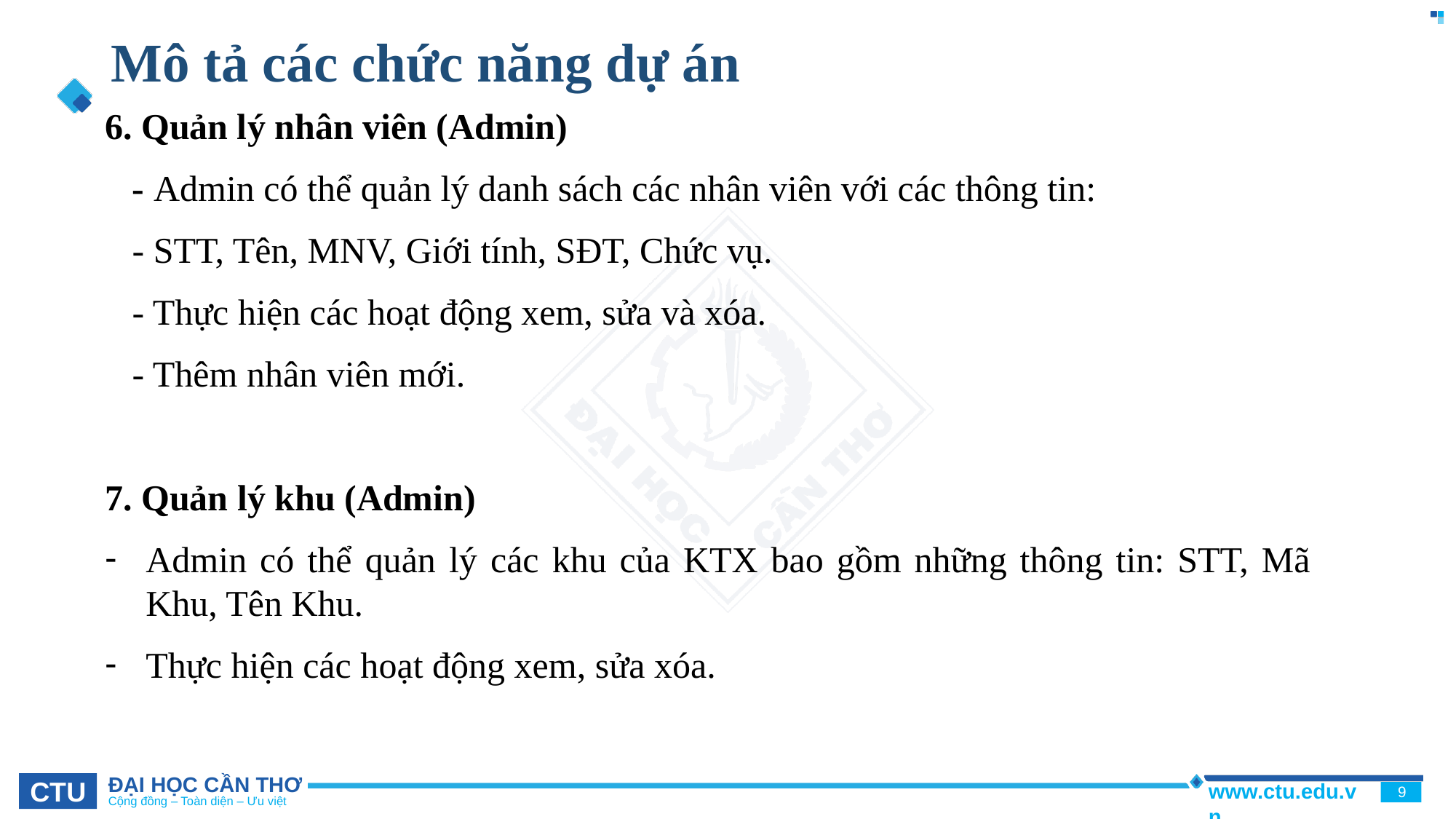

# Mô tả các chức năng dự án
6. Quản lý nhân viên (Admin)
	- Admin có thể quản lý danh sách các nhân viên với các thông tin:
	- STT, Tên, MNV, Giới tính, SĐT, Chức vụ.
	- Thực hiện các hoạt động xem, sửa và xóa.
	- Thêm nhân viên mới.

7. Quản lý khu (Admin)
Admin có thể quản lý các khu của KTX bao gồm những thông tin: STT, Mã Khu, Tên Khu.
Thực hiện các hoạt động xem, sửa xóa.